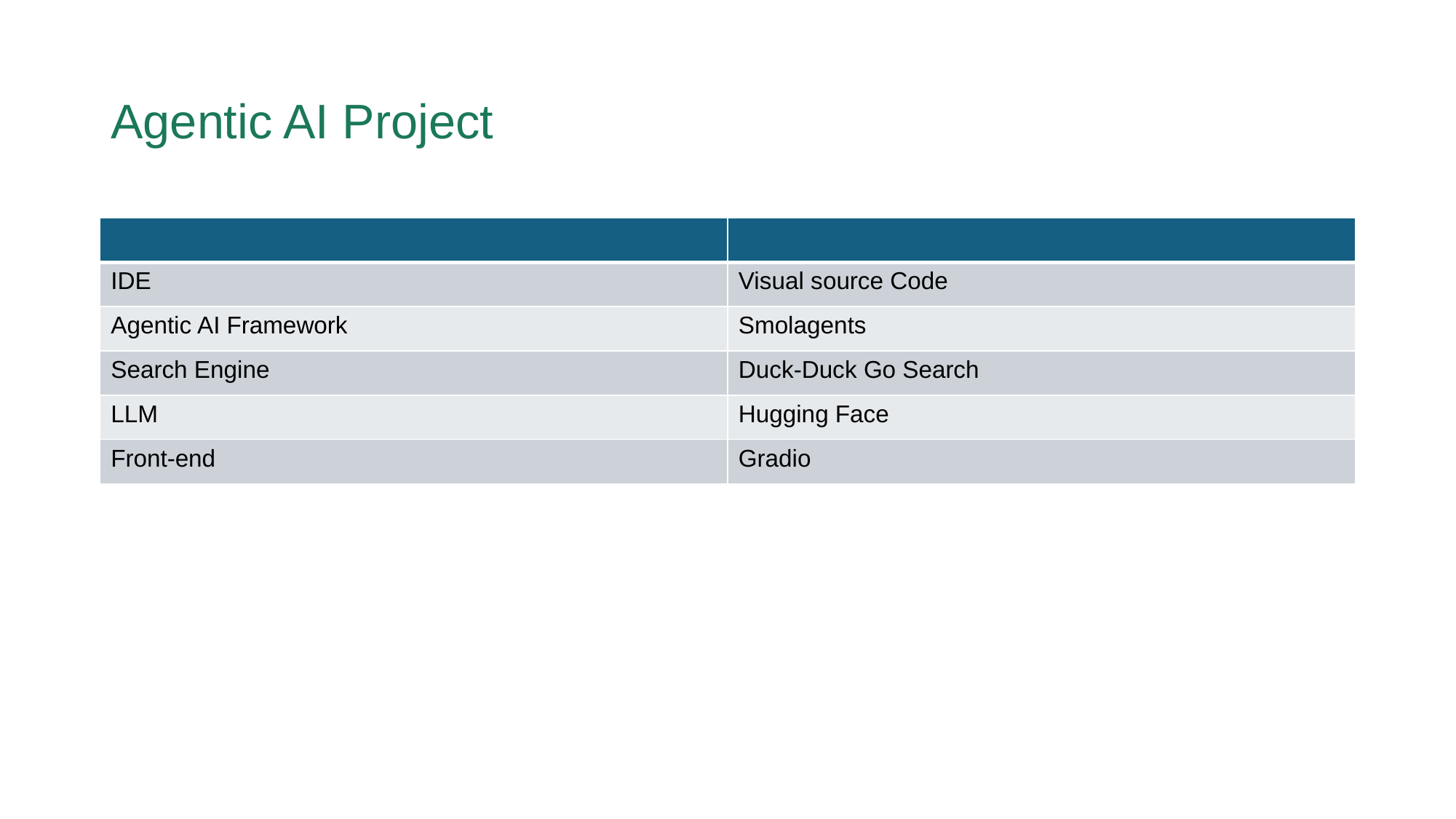

# Agentic AI Project
|  |  |
| --- | --- |
| IDE | Visual source Code |
| Agentic AI Framework | Smolagents |
| Search Engine | Duck-Duck Go Search |
| LLM | Hugging Face |
| Front-end | Gradio |